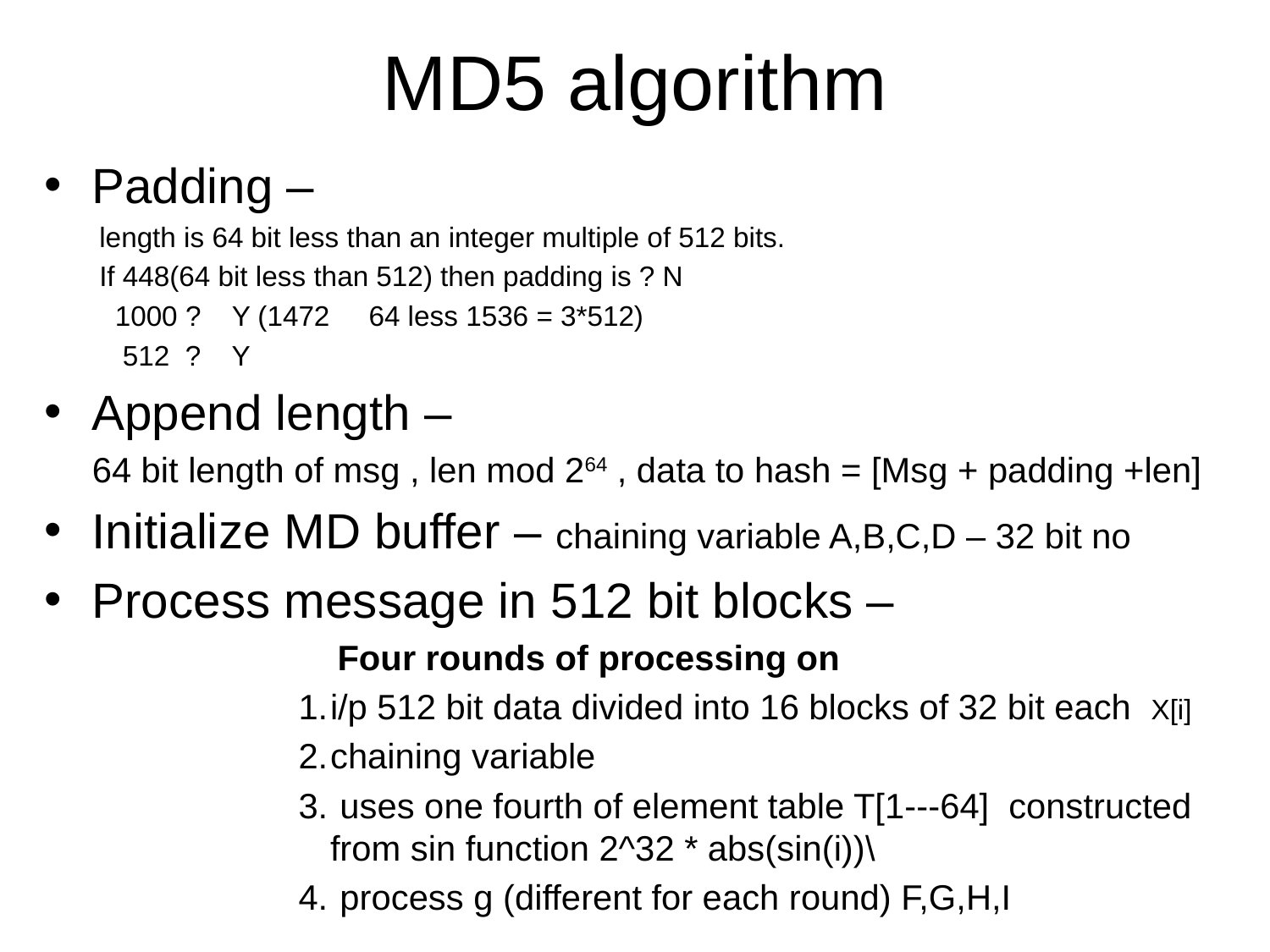

# MD5 algorithm
Padding –
       length is 64 bit less than an integer multiple of 512 bits.
       If 448(64 bit less than 512) then padding is ? N
         1000 ?    Y (1472     64 less 1536 = 3*512)
          512  ?    Y
Append length –
	64 bit length of msg , len mod 264 , data to hash = [Msg + padding +len]
Initialize MD buffer – chaining variable A,B,C,D – 32 bit no
Process message in 512 bit blocks –
    Four rounds of processing on
i/p 512 bit data divided into 16 blocks of 32 bit each  X[i]
chaining variable
 uses one fourth of element table T[1---64]  constructed from sin function 2^32 * abs(sin(i))\
 process g (different for each round) F,G,H,I